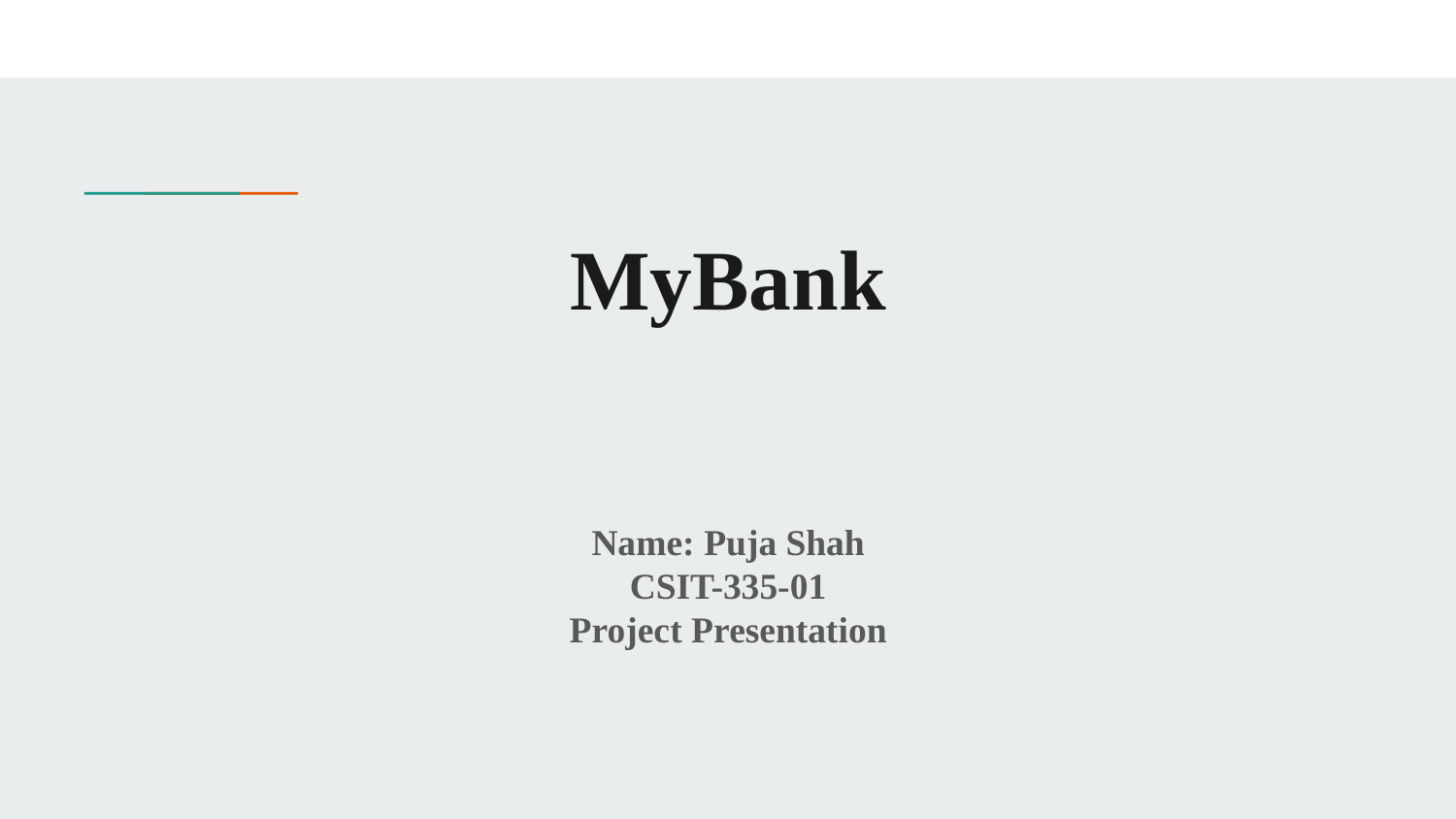

# MyBank
Name: Puja Shah
CSIT-335-01
Project Presentation